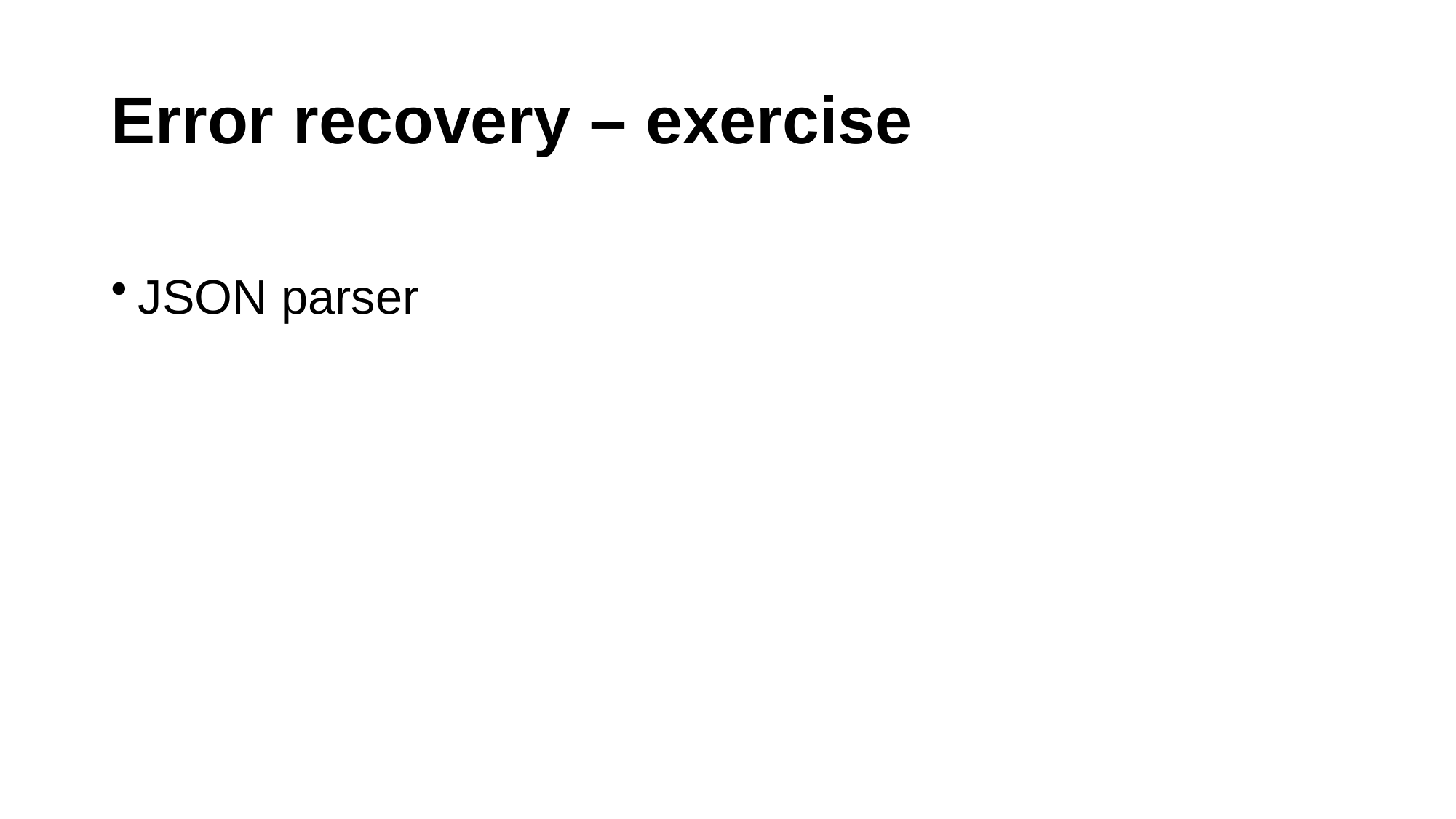

# Error recovery – exercise
JSON parser